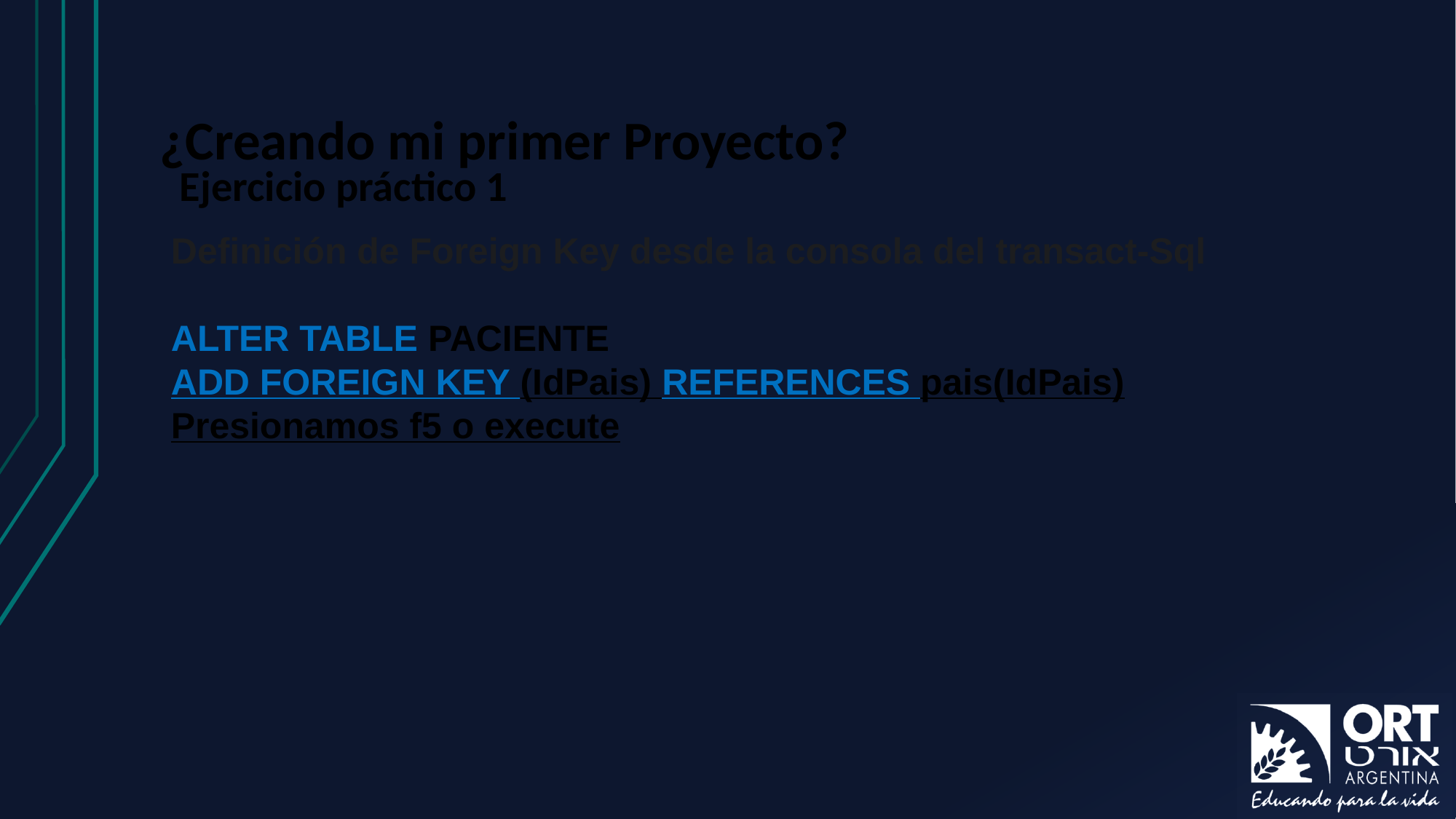

# ¿Creando mi primer Proyecto?
Ejercicio práctico 1
Definición de Foreign Key desde la consola del transact-Sql

ALTER TABLE PACIENTE
ADD FOREIGN KEY (IdPais) REFERENCES pais(IdPais)
Presionamos f5 o execute